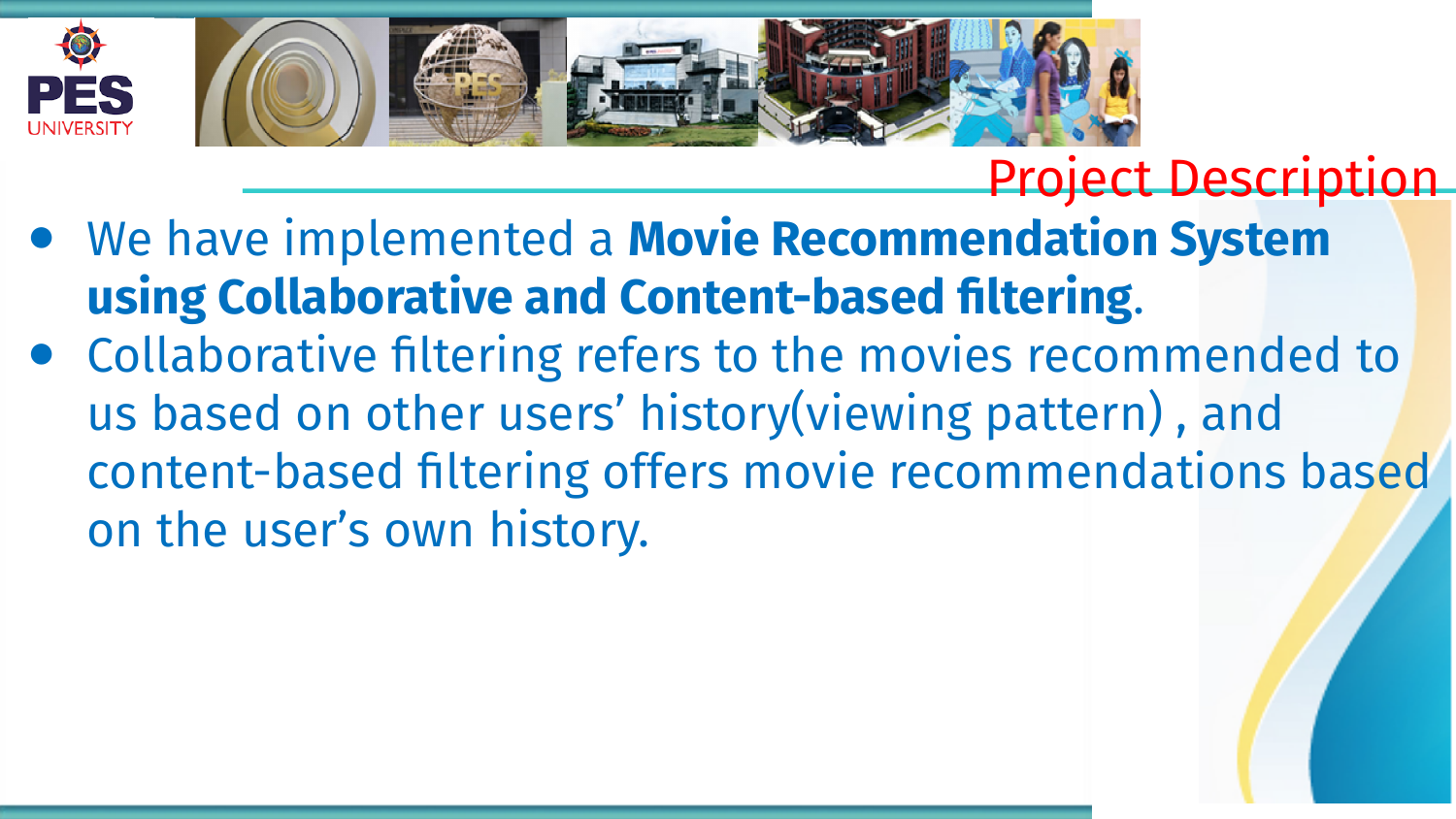

Project Description
We have implemented a Movie Recommendation System using Collaborative and Content-based filtering.
Collaborative filtering refers to the movies recommended to us based on other users’ history(viewing pattern) , and content-based filtering offers movie recommendations based on the user’s own history.